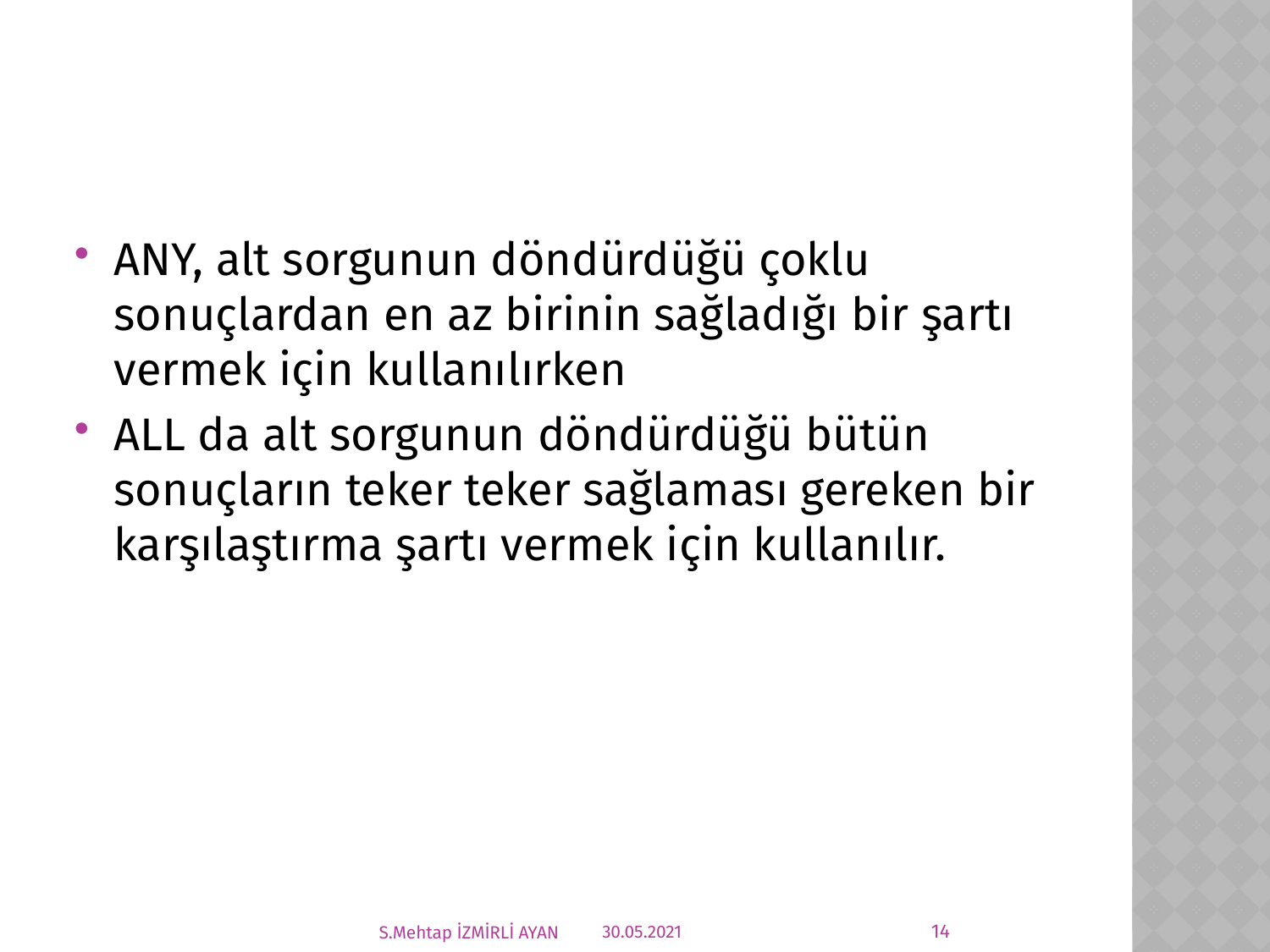

#
ANY, alt sorgunun döndürdüğü çoklu sonuçlardan en az birinin sağladığı bir şartı vermek için kullanılırken
ALL da alt sorgunun döndürdüğü bütün sonuçların teker teker sağlaması gereken bir karşılaştırma şartı vermek için kullanılır.

14
S.Mehtap İZMİRLİ AYAN
30.05.2021